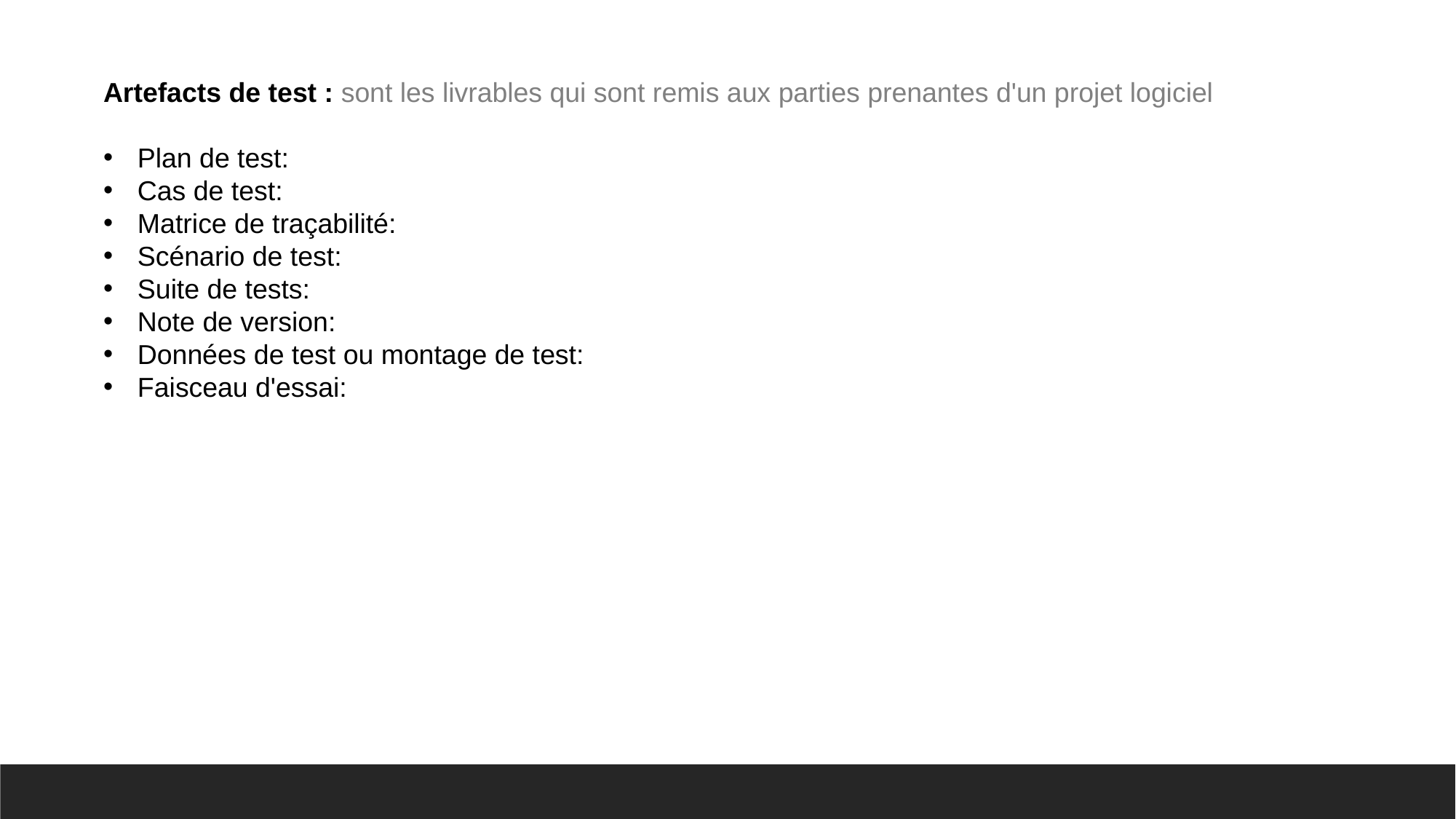

Artefacts de test : sont les livrables qui sont remis aux parties prenantes d'un projet logiciel

Plan de test:
Cas de test:
Matrice de traçabilité:
Scénario de test:
Suite de tests:
Note de version:
Données de test ou montage de test:
Faisceau d'essai: